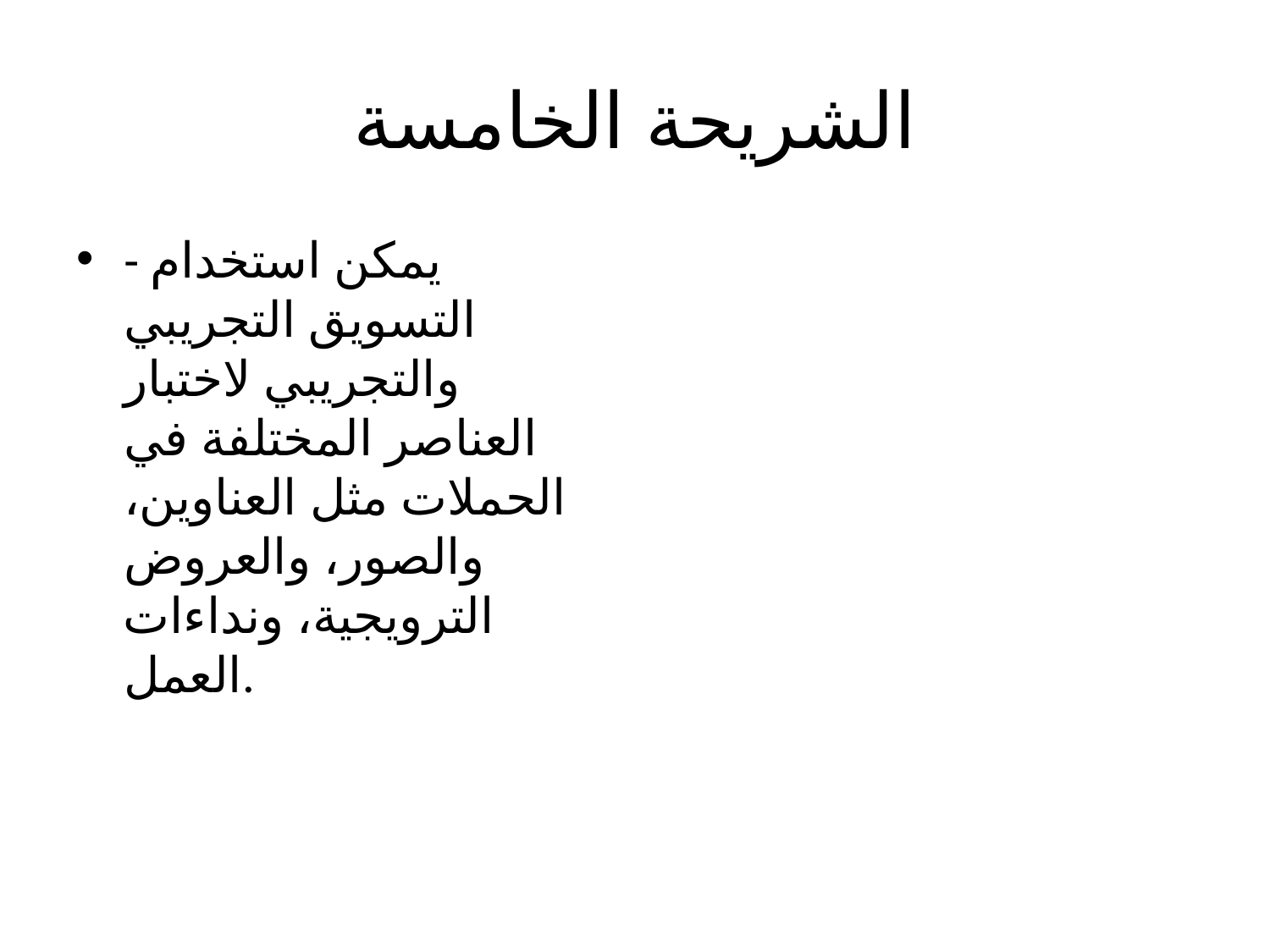

# الشريحة الخامسة
- يمكن استخدام التسويق التجريبي والتجريبي لاختبار العناصر المختلفة في الحملات مثل العناوين، والصور، والعروض الترويجية، ونداءات العمل.